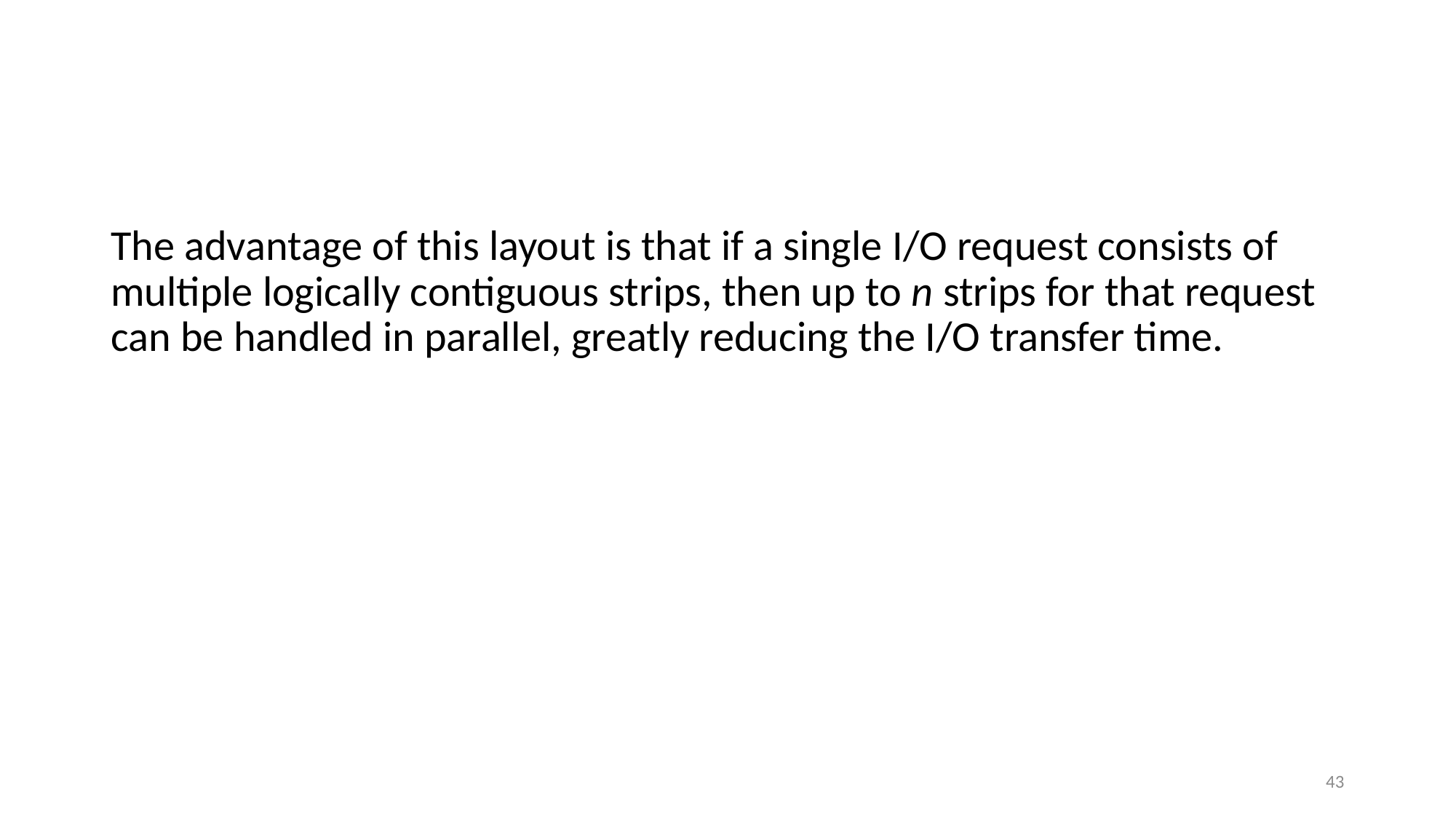

The advantage of this layout is that if a single I/O request consists of multiple logically contiguous strips, then up to n strips for that request can be handled in parallel, greatly reducing the I/O transfer time.
43